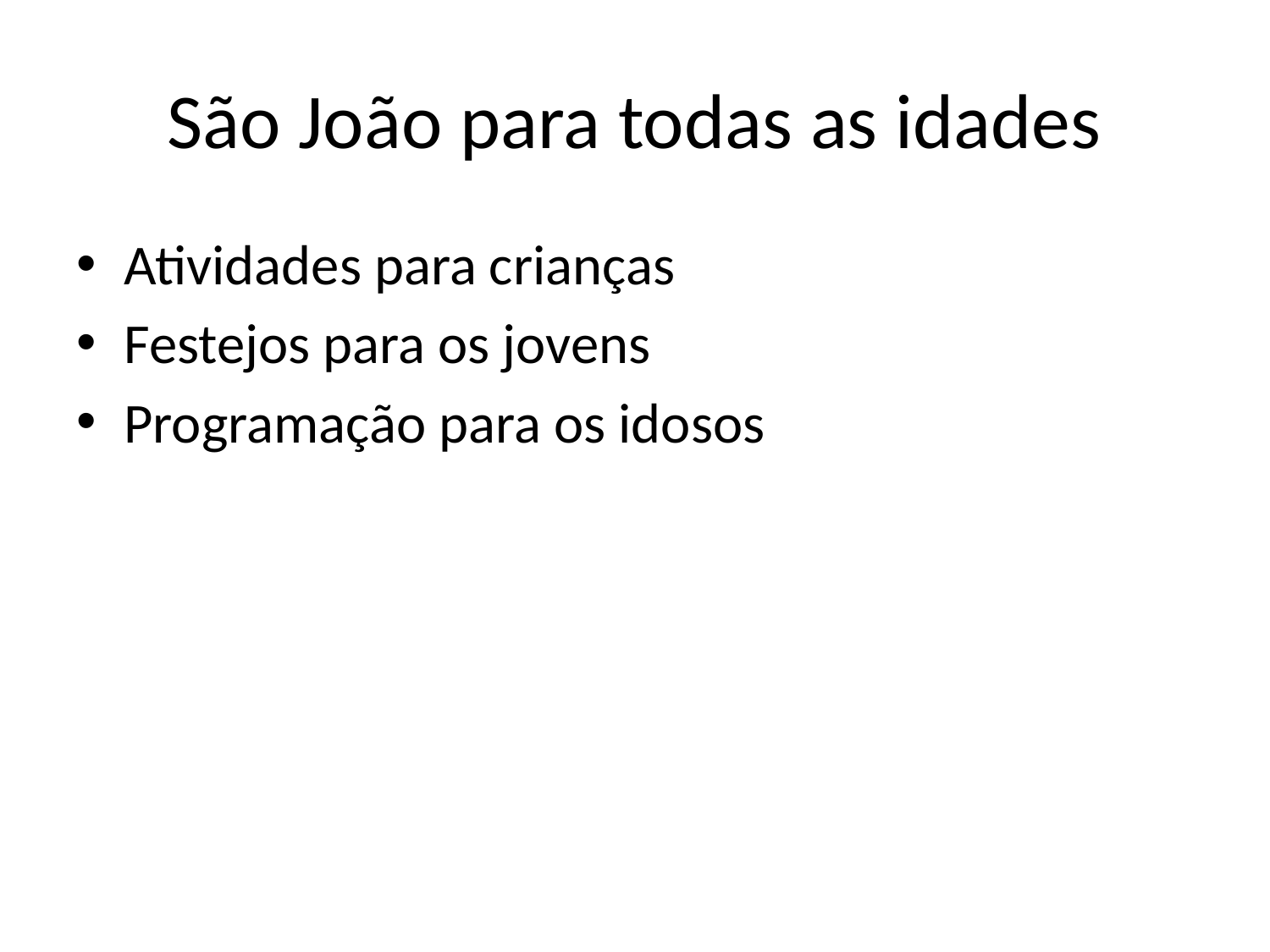

# São João para todas as idades
Atividades para crianças
Festejos para os jovens
Programação para os idosos